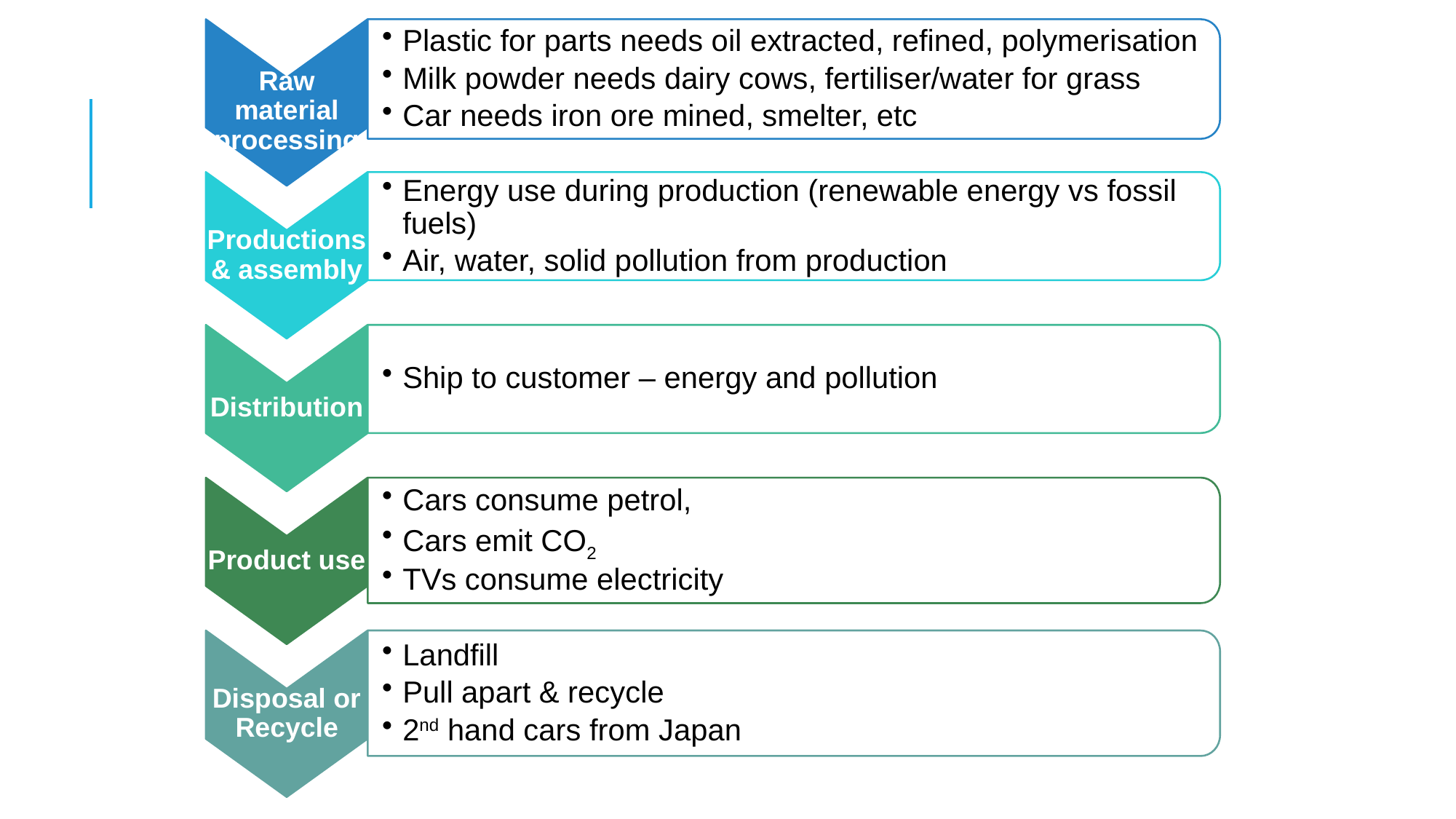

Raw material processing
Plastic for parts needs oil extracted, refined, polymerisation
Milk powder needs dairy cows, fertiliser/water for grass
Car needs iron ore mined, smelter, etc
#
Productions & assembly
Energy use during production (renewable energy vs fossil fuels)
Air, water, solid pollution from production

Distribution
Ship to customer – energy and pollution
Product use
Cars consume petrol,
Cars emit CO2
TVs consume electricity
Disposal or Recycle
Landfill
Pull apart & recycle
2nd hand cars from Japan